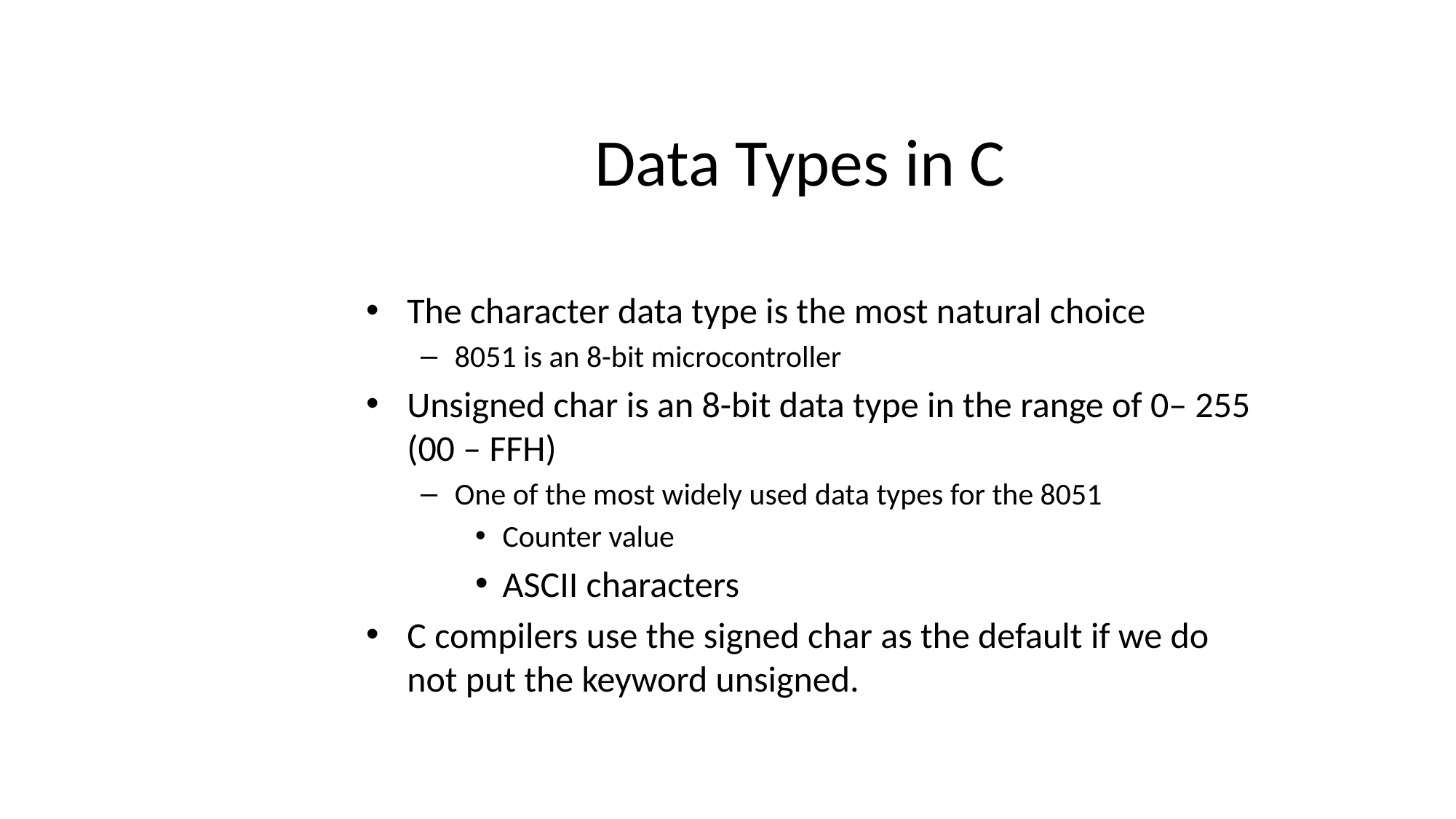

Data Types in C
The character data type is the most natural choice
8051 is an 8-bit microcontroller
Unsigned char is an 8-bit data type in the range of 0– 255 (00 – FFH)
One of the most widely used data types for the 8051
Counter value
ASCII characters
C compilers use the signed char as the default if we do not put the keyword unsigned.